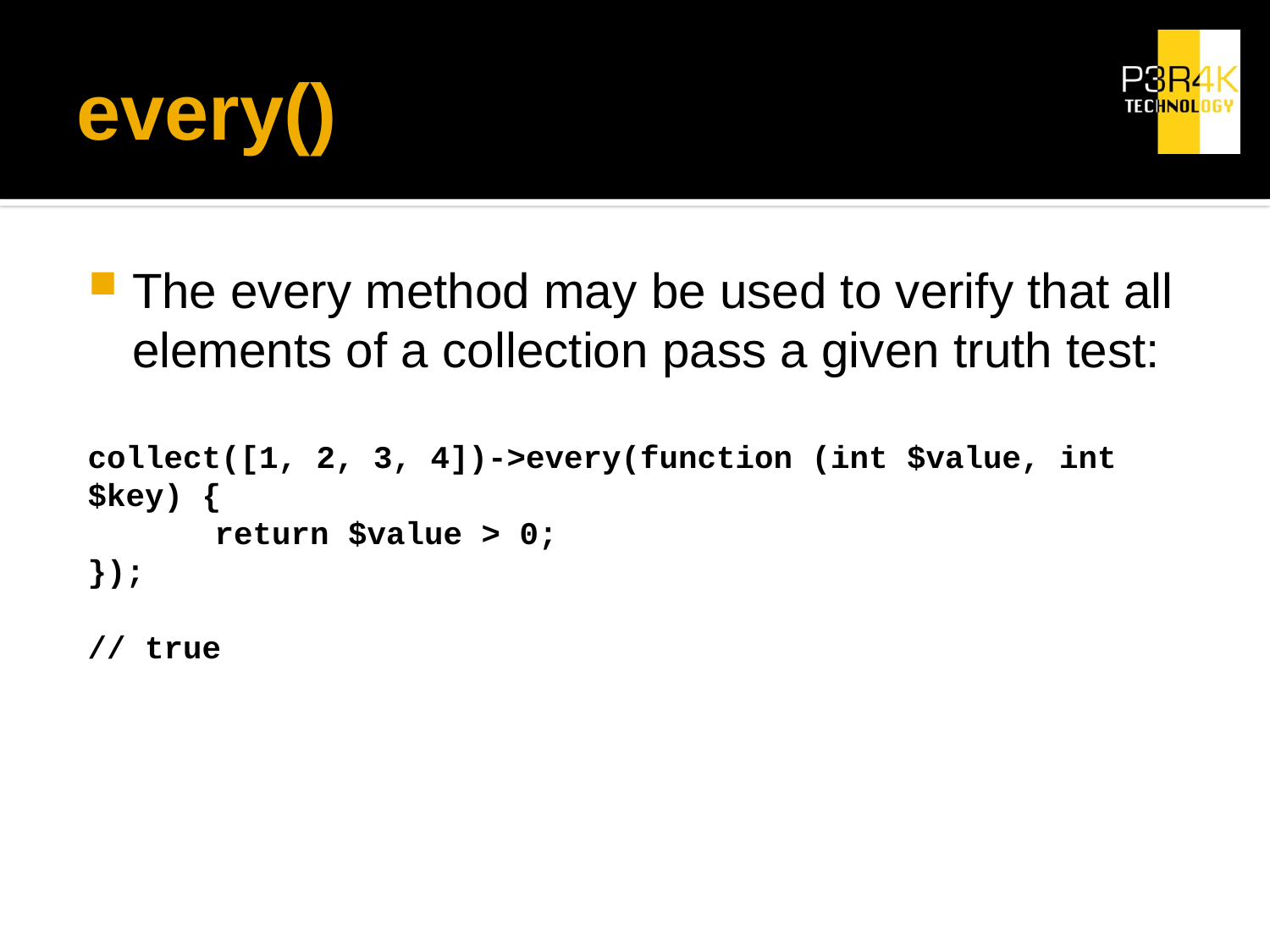

# every()
The every method may be used to verify that all elements of a collection pass a given truth test:

collect([1, 2, 3, 4])->every(function (int $value, int $key) {
	return $value > 0;
});

// true